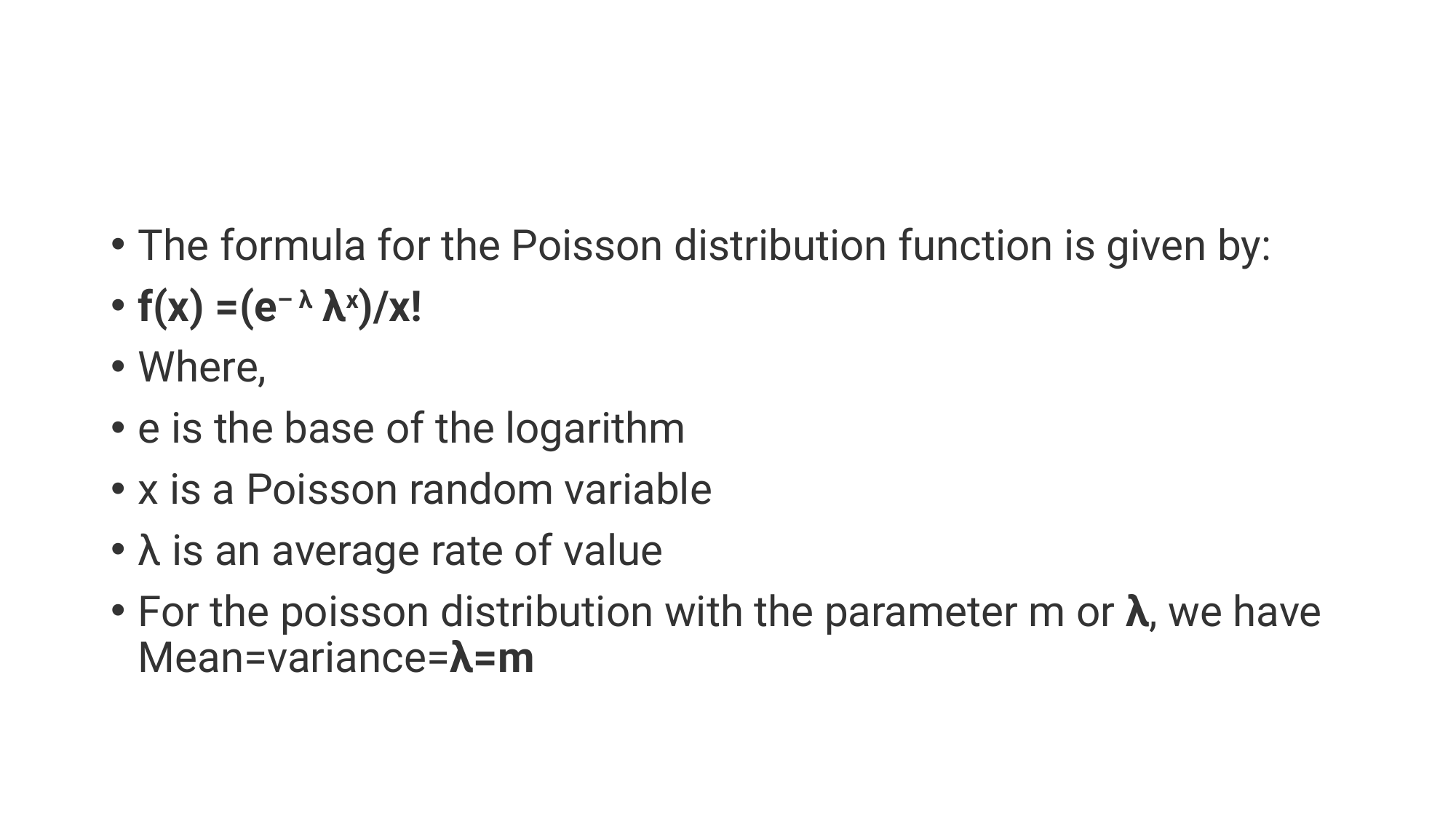

#
The formula for the Poisson distribution function is given by:
f(x) =(e– λ λx)/x!
Where,
e is the base of the logarithm
x is a Poisson random variable
λ is an average rate of value
For the poisson distribution with the parameter m or λ, we have Mean=variance=λ=m